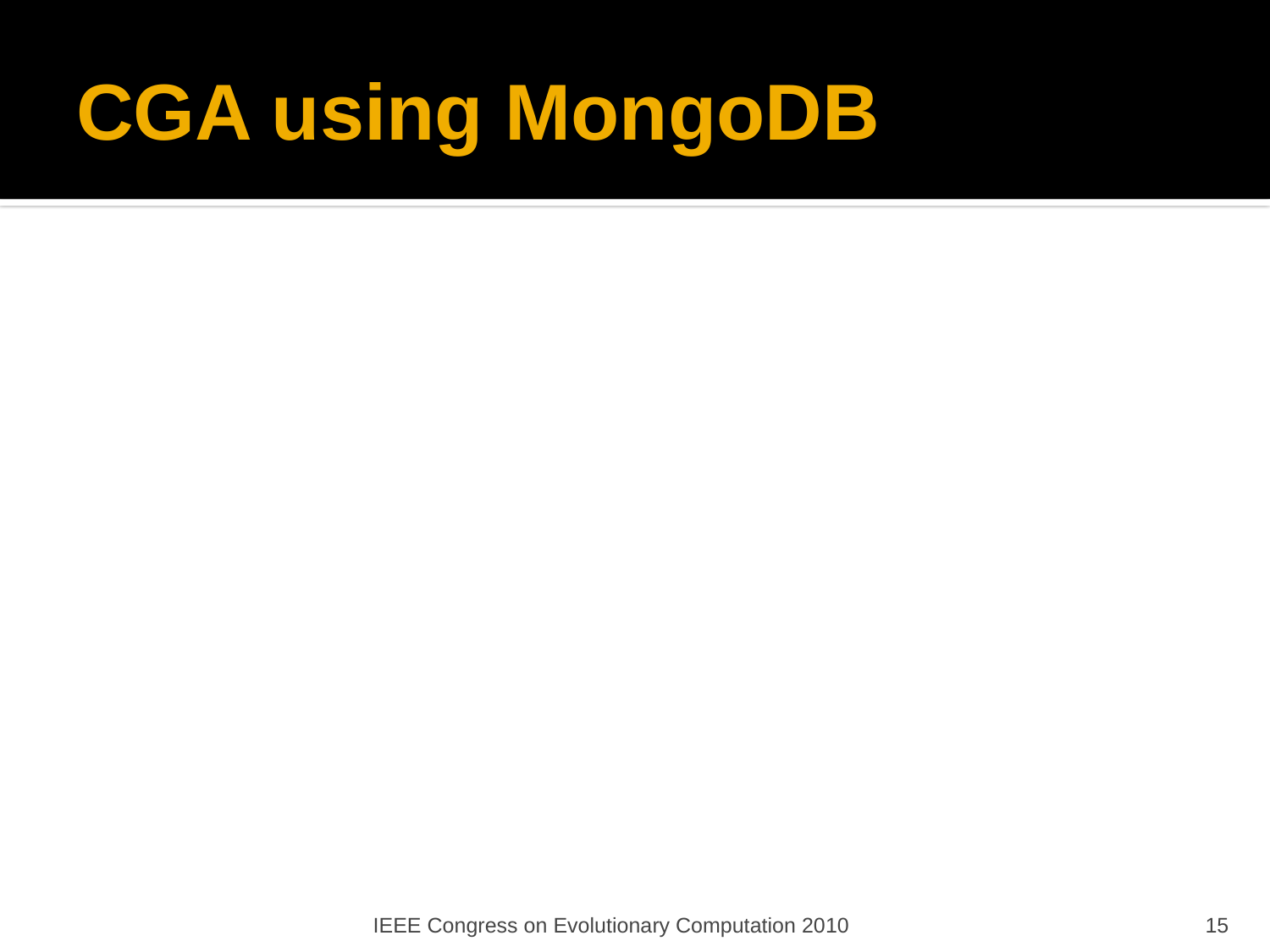

# CGA using MongoDB

IEEE Congress on Evolutionary Computation 2010
15